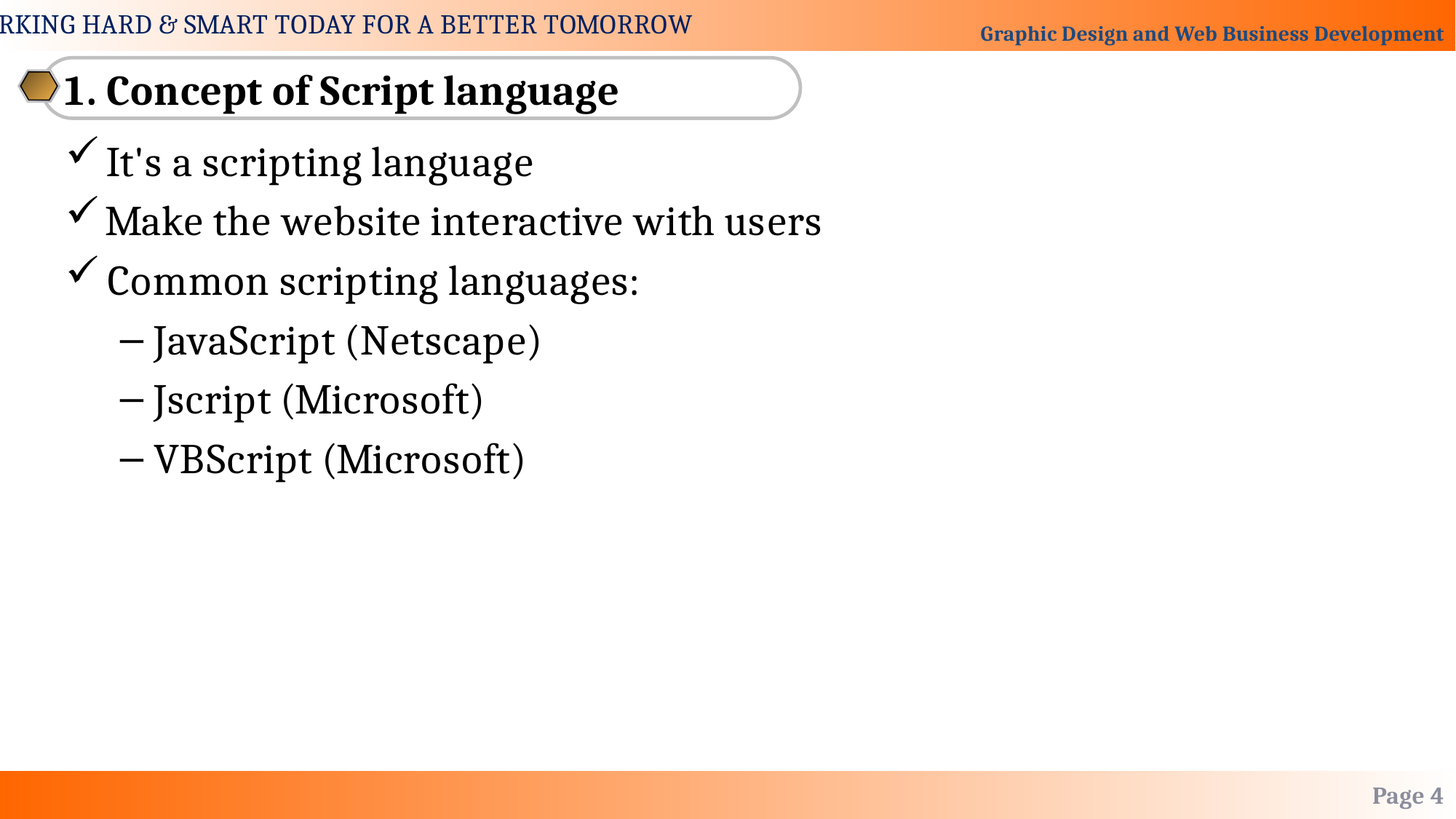

1. Concept of Script language

It's a scripting language
Make the website interactive with users
Common scripting languages:
JavaScript (Netscape)
Jscript (Microsoft)
VBScript (Microsoft)
Page 4